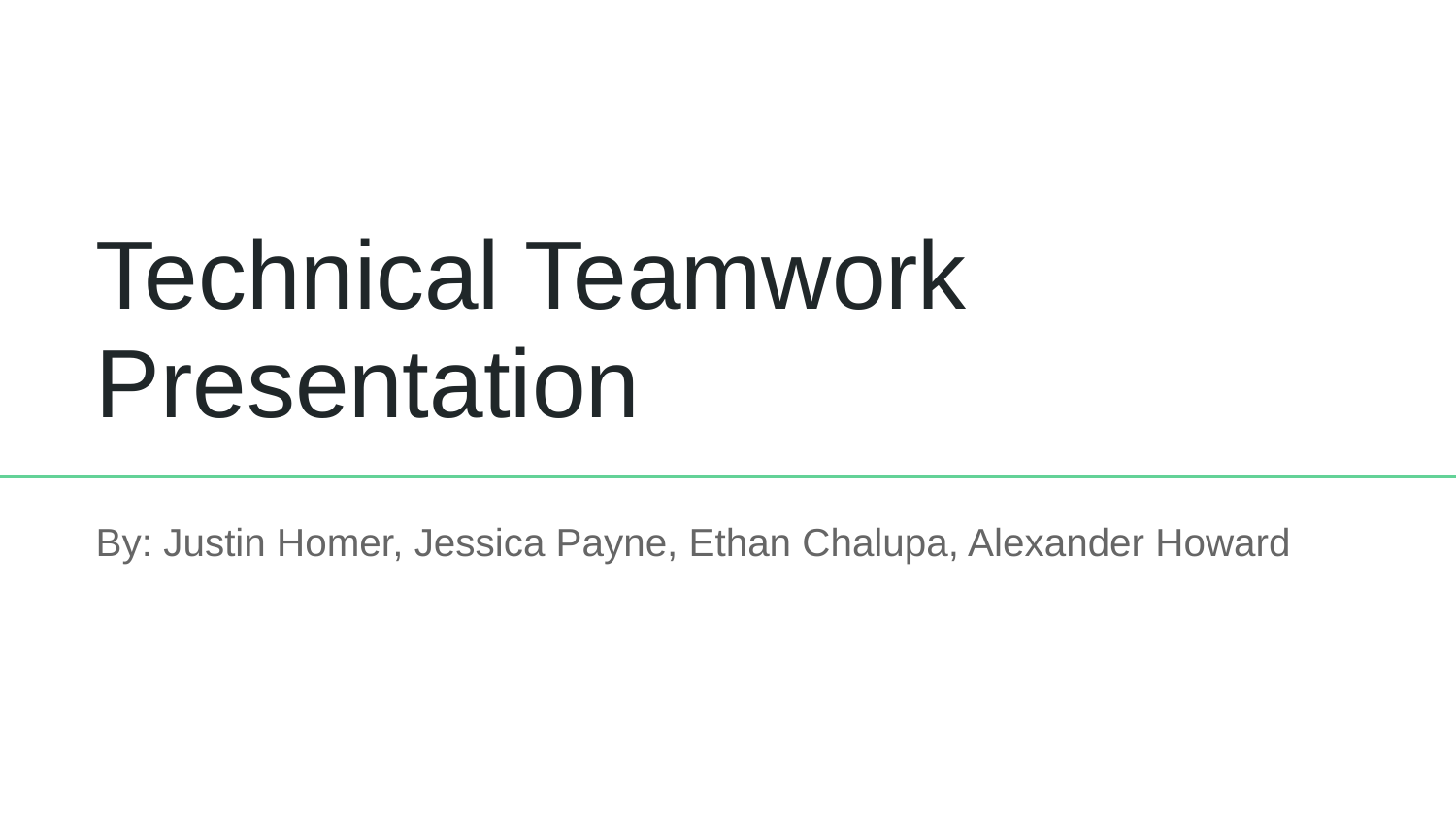

# Technical Teamwork
Presentation
By: Justin Homer, Jessica Payne, Ethan Chalupa, Alexander Howard